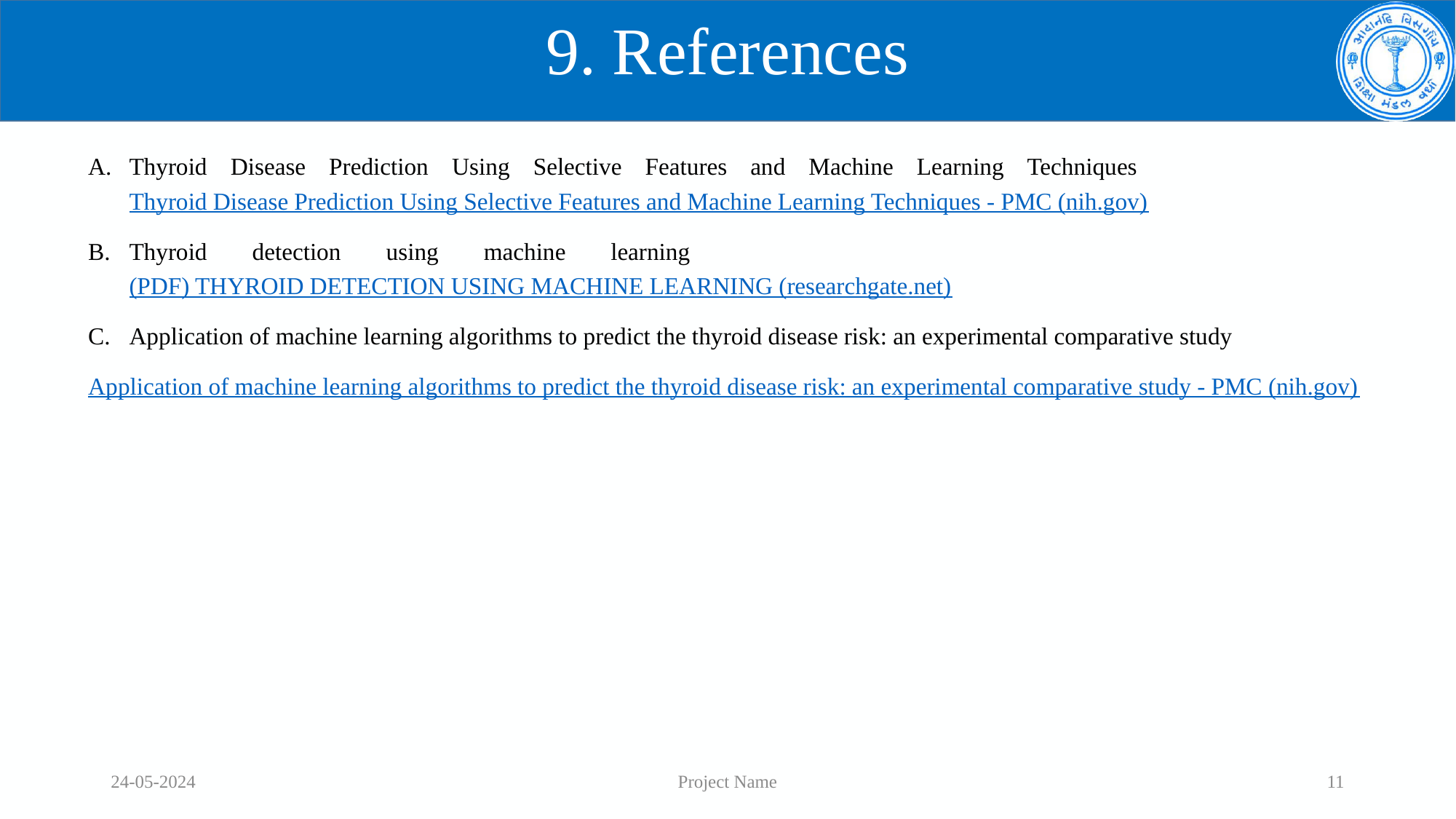

# 9. References
Thyroid Disease Prediction Using Selective Features and Machine Learning Techniques			Thyroid Disease Prediction Using Selective Features and Machine Learning Techniques - PMC (nih.gov)
Thyroid detection using machine learning							(PDF) THYROID DETECTION USING MACHINE LEARNING (researchgate.net)
Application of machine learning algorithms to predict the thyroid disease risk: an experimental comparative study
Application of machine learning algorithms to predict the thyroid disease risk: an experimental comparative study - PMC (nih.gov)
24-05-2024
Project Name
11